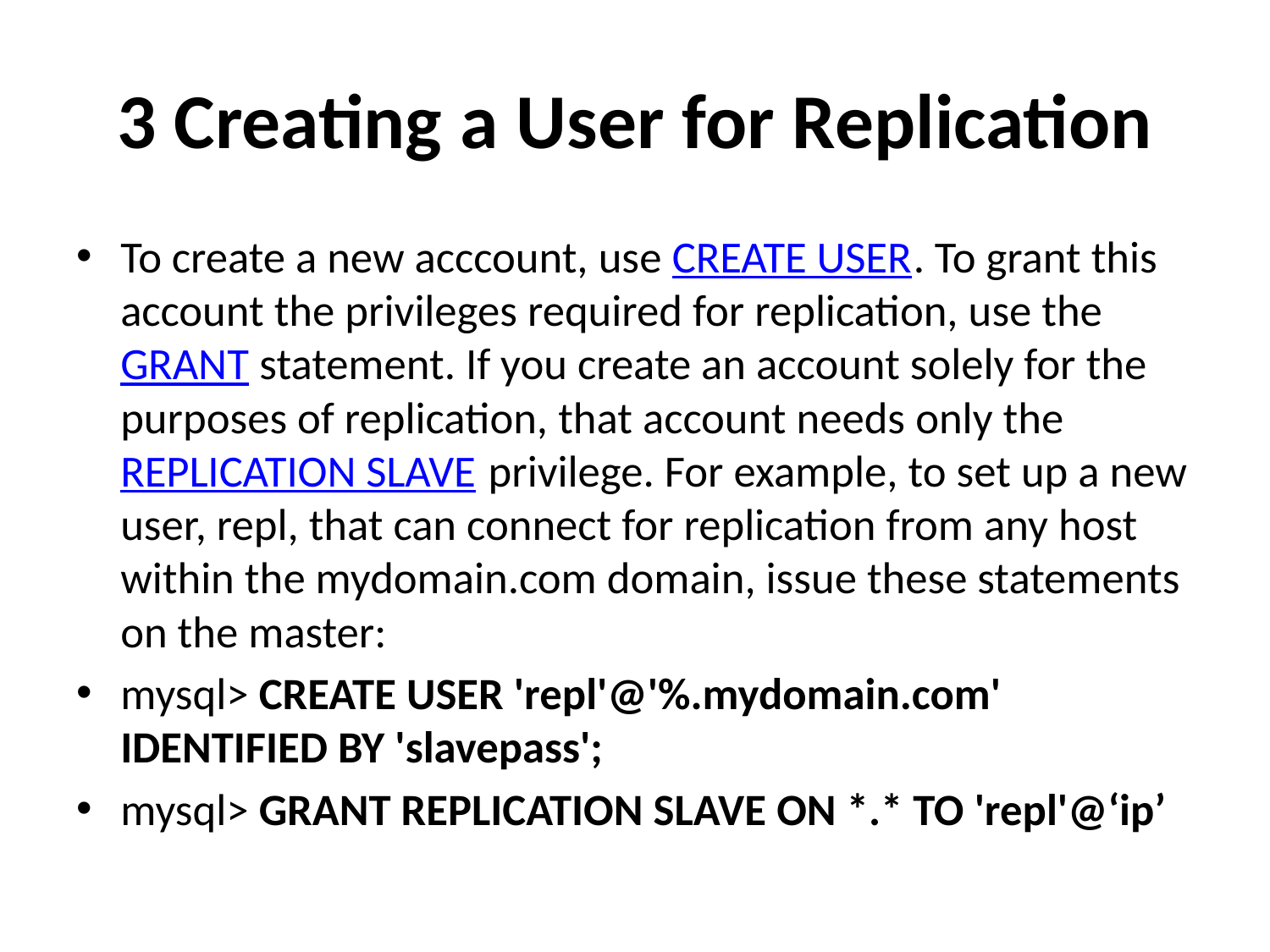

# 3 Creating a User for Replication
To create a new acccount, use CREATE USER. To grant this account the privileges required for replication, use the GRANT statement. If you create an account solely for the purposes of replication, that account needs only the REPLICATION SLAVE privilege. For example, to set up a new user, repl, that can connect for replication from any host within the mydomain.com domain, issue these statements on the master:
mysql> CREATE USER 'repl'@'%.mydomain.com' IDENTIFIED BY 'slavepass';
mysql> GRANT REPLICATION SLAVE ON *.* TO 'repl'@‘ip’